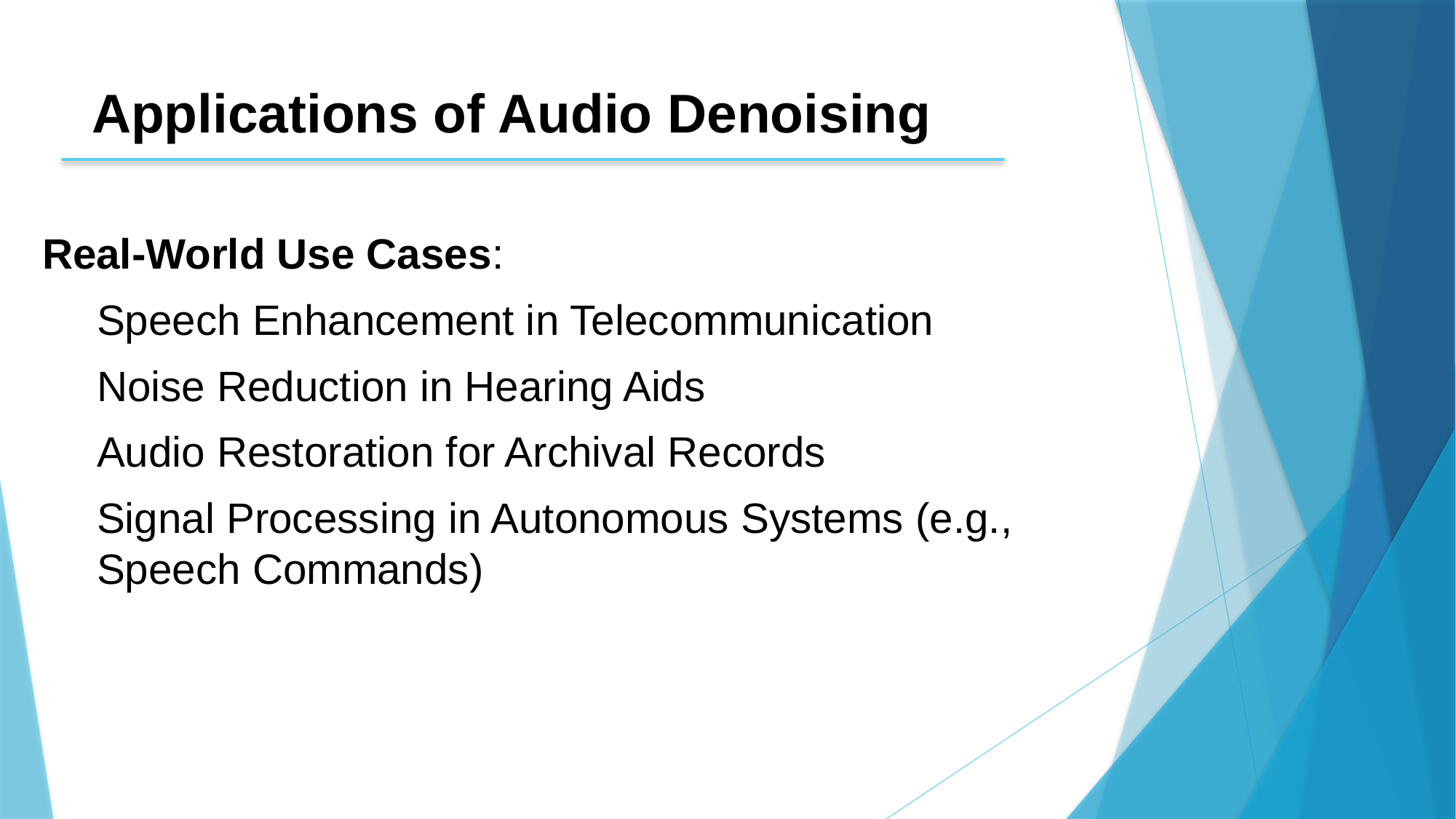

# Applications of Audio Denoising
Real-World Use Cases:
Speech Enhancement in Telecommunication
Noise Reduction in Hearing Aids
Audio Restoration for Archival Records
Signal Processing in Autonomous Systems (e.g., Speech Commands)